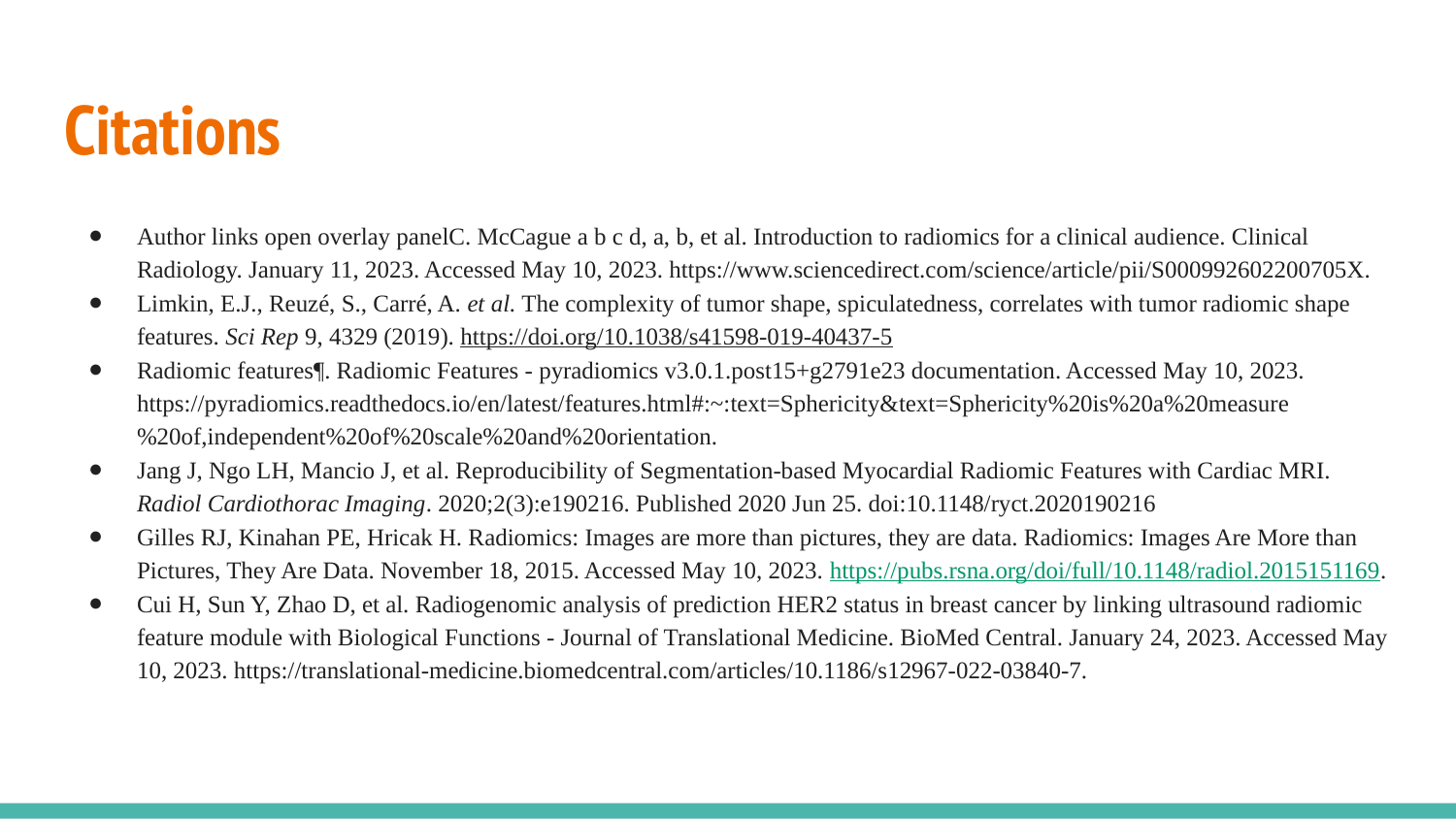

# Citations
Author links open overlay panelC. McCague a b c d, a, b, et al. Introduction to radiomics for a clinical audience. Clinical Radiology. January 11, 2023. Accessed May 10, 2023. https://www.sciencedirect.com/science/article/pii/S000992602200705X.
Limkin, E.J., Reuzé, S., Carré, A. et al. The complexity of tumor shape, spiculatedness, correlates with tumor radiomic shape features. Sci Rep 9, 4329 (2019). https://doi.org/10.1038/s41598-019-40437-5
Radiomic features¶. Radiomic Features - pyradiomics v3.0.1.post15+g2791e23 documentation. Accessed May 10, 2023. https://pyradiomics.readthedocs.io/en/latest/features.html#:~:text=Sphericity&text=Sphericity%20is%20a%20measure%20of,independent%20of%20scale%20and%20orientation.
Jang J, Ngo LH, Mancio J, et al. Reproducibility of Segmentation-based Myocardial Radiomic Features with Cardiac MRI. Radiol Cardiothorac Imaging. 2020;2(3):e190216. Published 2020 Jun 25. doi:10.1148/ryct.2020190216
Gilles RJ, Kinahan PE, Hricak H. Radiomics: Images are more than pictures, they are data. Radiomics: Images Are More than Pictures, They Are Data. November 18, 2015. Accessed May 10, 2023. https://pubs.rsna.org/doi/full/10.1148/radiol.2015151169.
Cui H, Sun Y, Zhao D, et al. Radiogenomic analysis of prediction HER2 status in breast cancer by linking ultrasound radiomic feature module with Biological Functions - Journal of Translational Medicine. BioMed Central. January 24, 2023. Accessed May 10, 2023. https://translational-medicine.biomedcentral.com/articles/10.1186/s12967-022-03840-7.